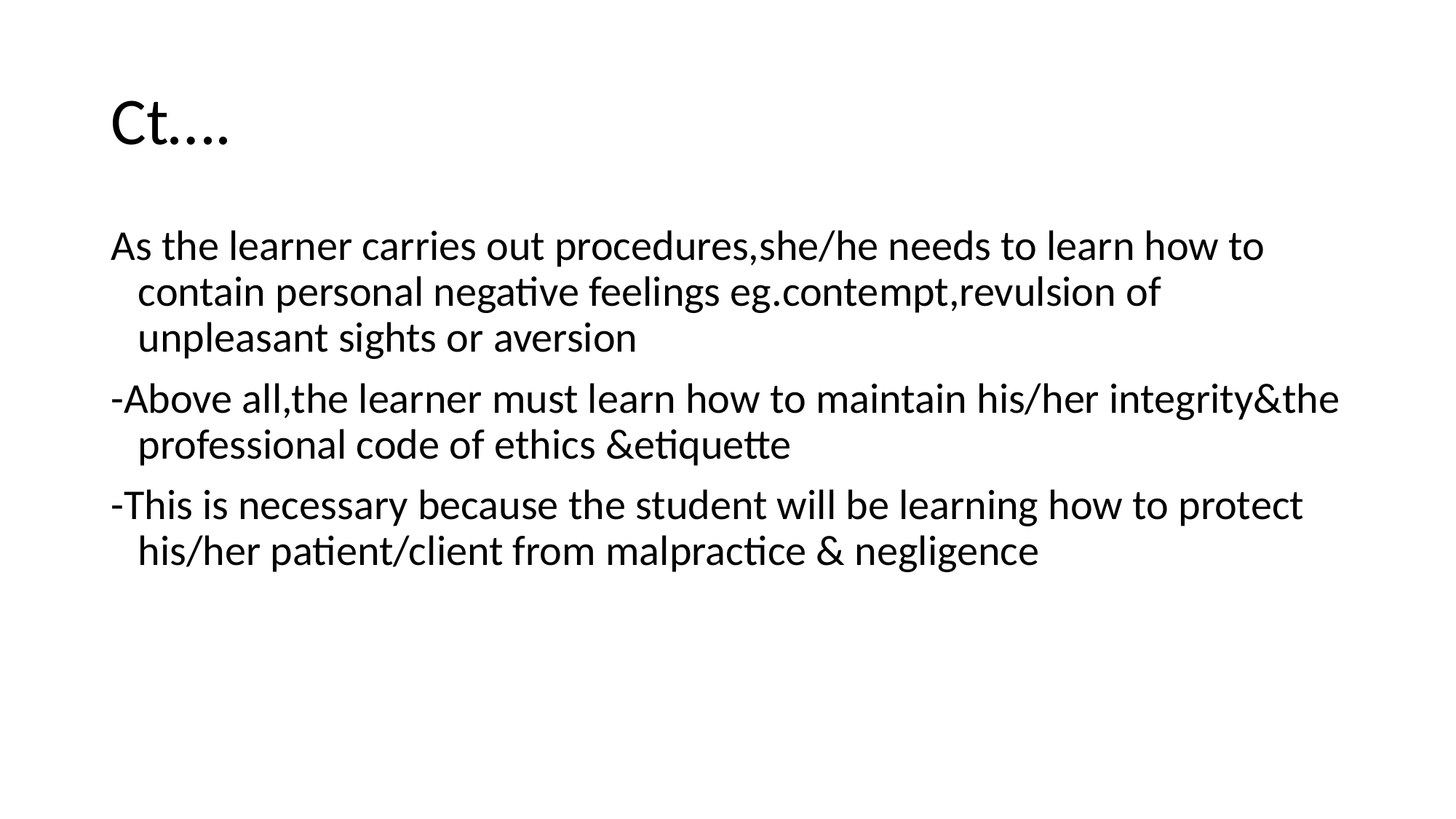

# Ct….
As the learner carries out procedures,she/he needs to learn how to contain personal negative feelings eg.contempt,revulsion of unpleasant sights or aversion
-Above all,the learner must learn how to maintain his/her integrity&the professional code of ethics &etiquette
-This is necessary because the student will be learning how to protect his/her patient/client from malpractice & negligence